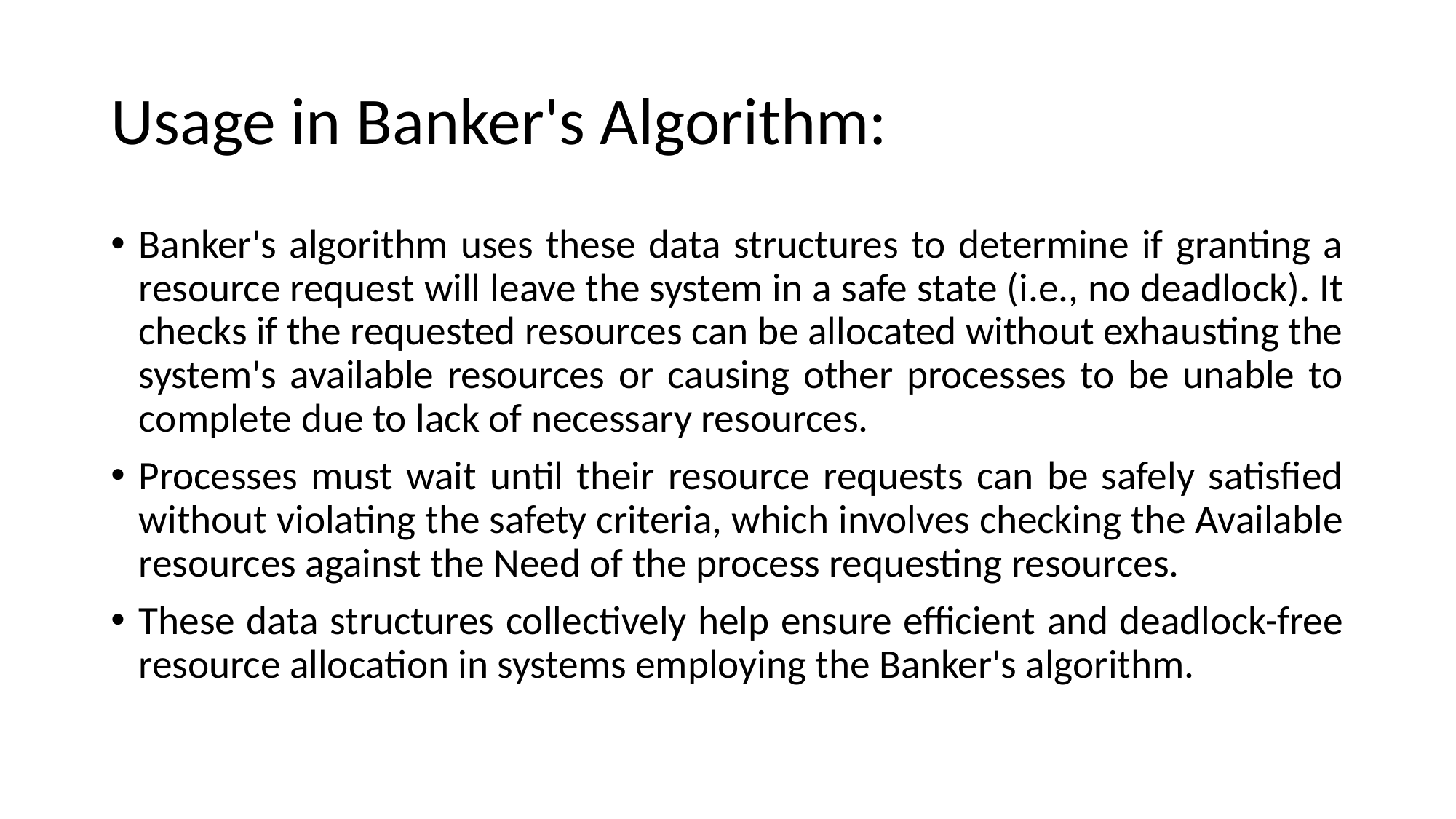

# Usage in Banker's Algorithm:
Banker's algorithm uses these data structures to determine if granting a resource request will leave the system in a safe state (i.e., no deadlock). It checks if the requested resources can be allocated without exhausting the system's available resources or causing other processes to be unable to complete due to lack of necessary resources.
Processes must wait until their resource requests can be safely satisfied without violating the safety criteria, which involves checking the Available resources against the Need of the process requesting resources.
These data structures collectively help ensure efficient and deadlock-free resource allocation in systems employing the Banker's algorithm.